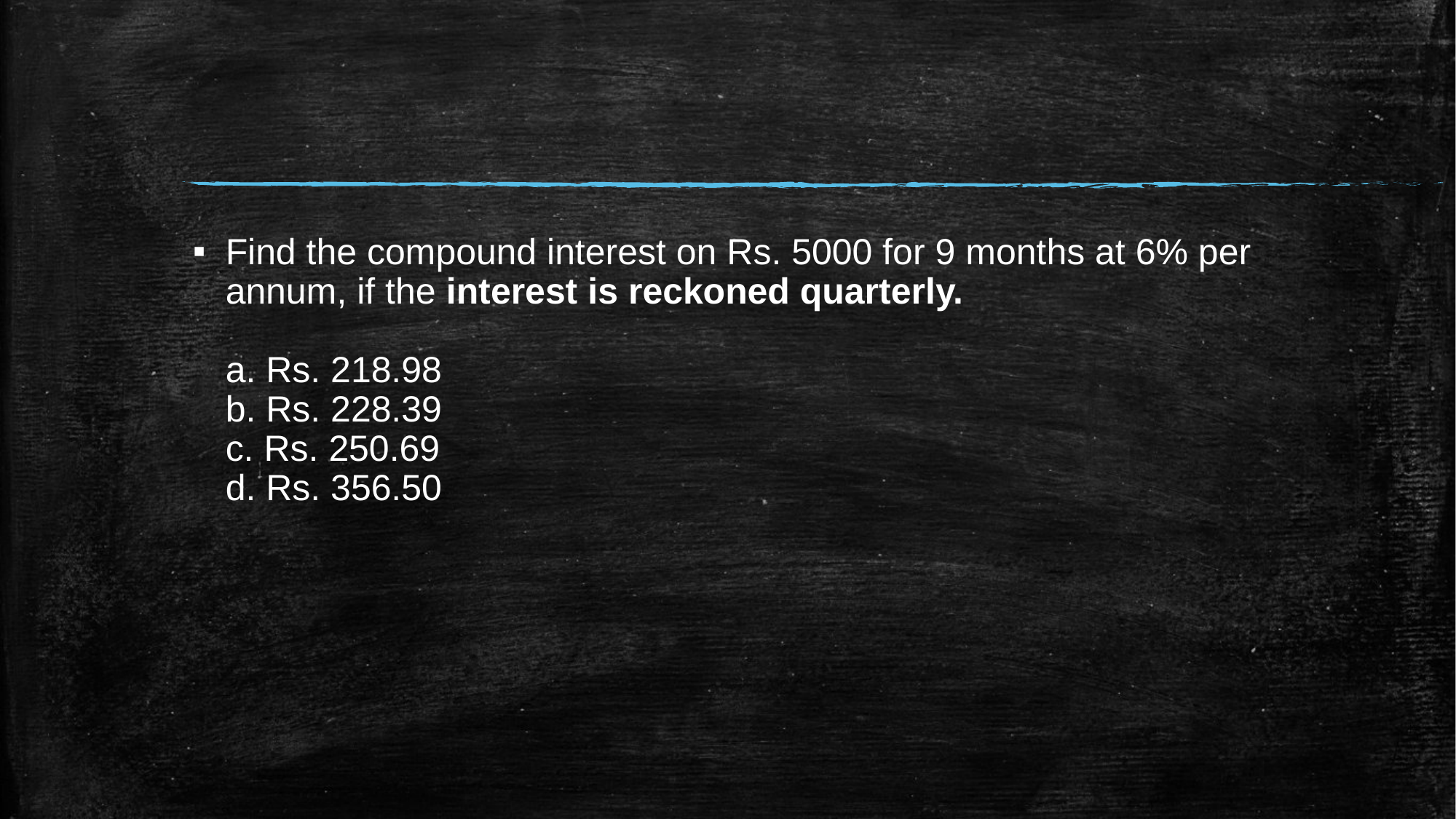

#
Find the compound interest on Rs. 5000 for 9 months at 6% per annum, if the interest is reckoned quarterly.
a. Rs. 218.98
b. Rs. 228.39
c. Rs. 250.69
d. Rs. 356.50